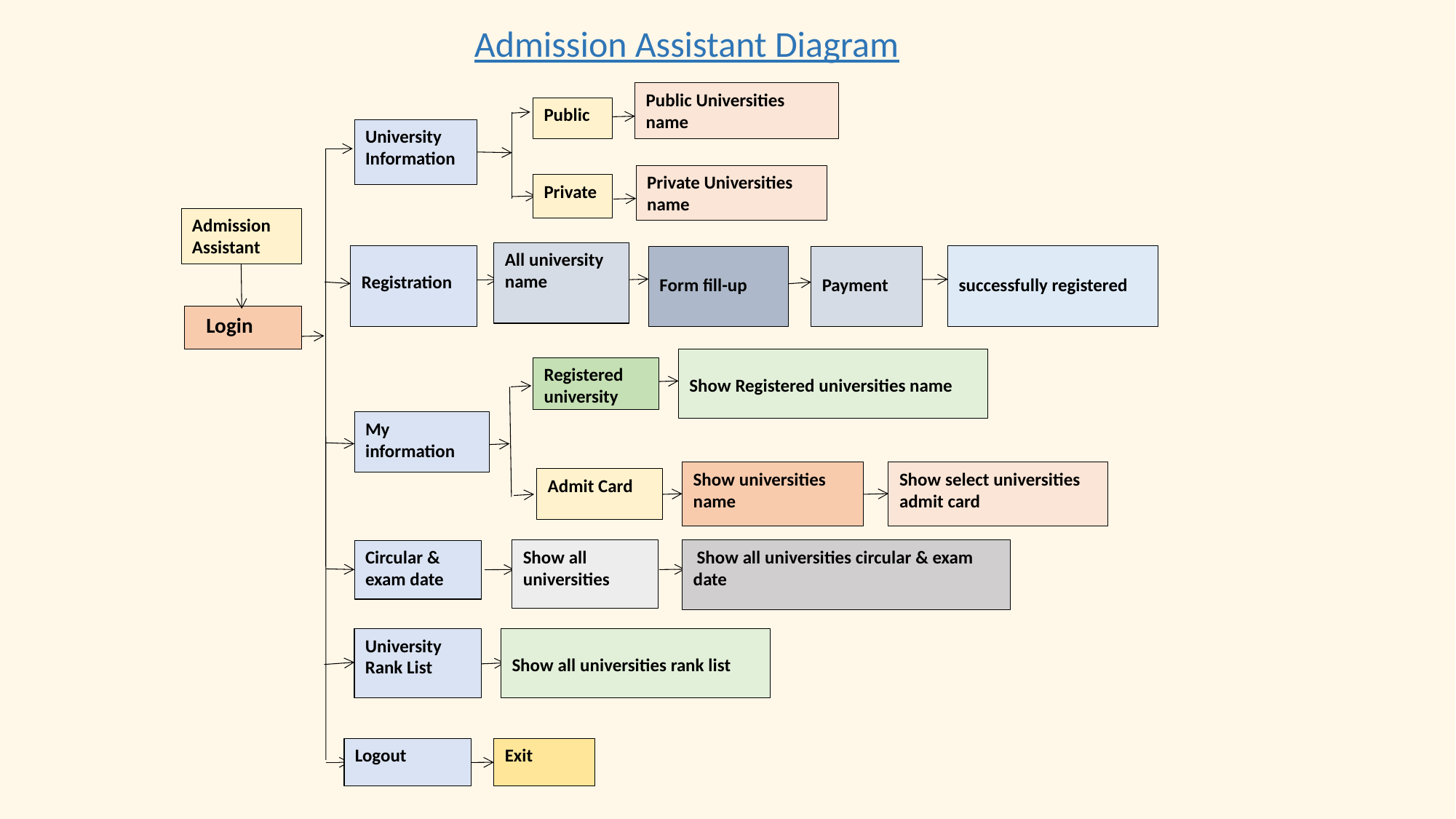

Admission Assistant Diagram
Public Universities name
Public
University
Information
Private Universities
name
Private
Admission
Assistant
All university name

Registration

successfully registered

Form fill-up

Payment
Login

Show Registered universities name
Registered university
My information
Show universities name
Show select universities admit card
Admit Card
Show all universities
 Show all universities circular & exam date
Circular & exam date

Show all universities rank list
University
Rank List
Logout
Exit